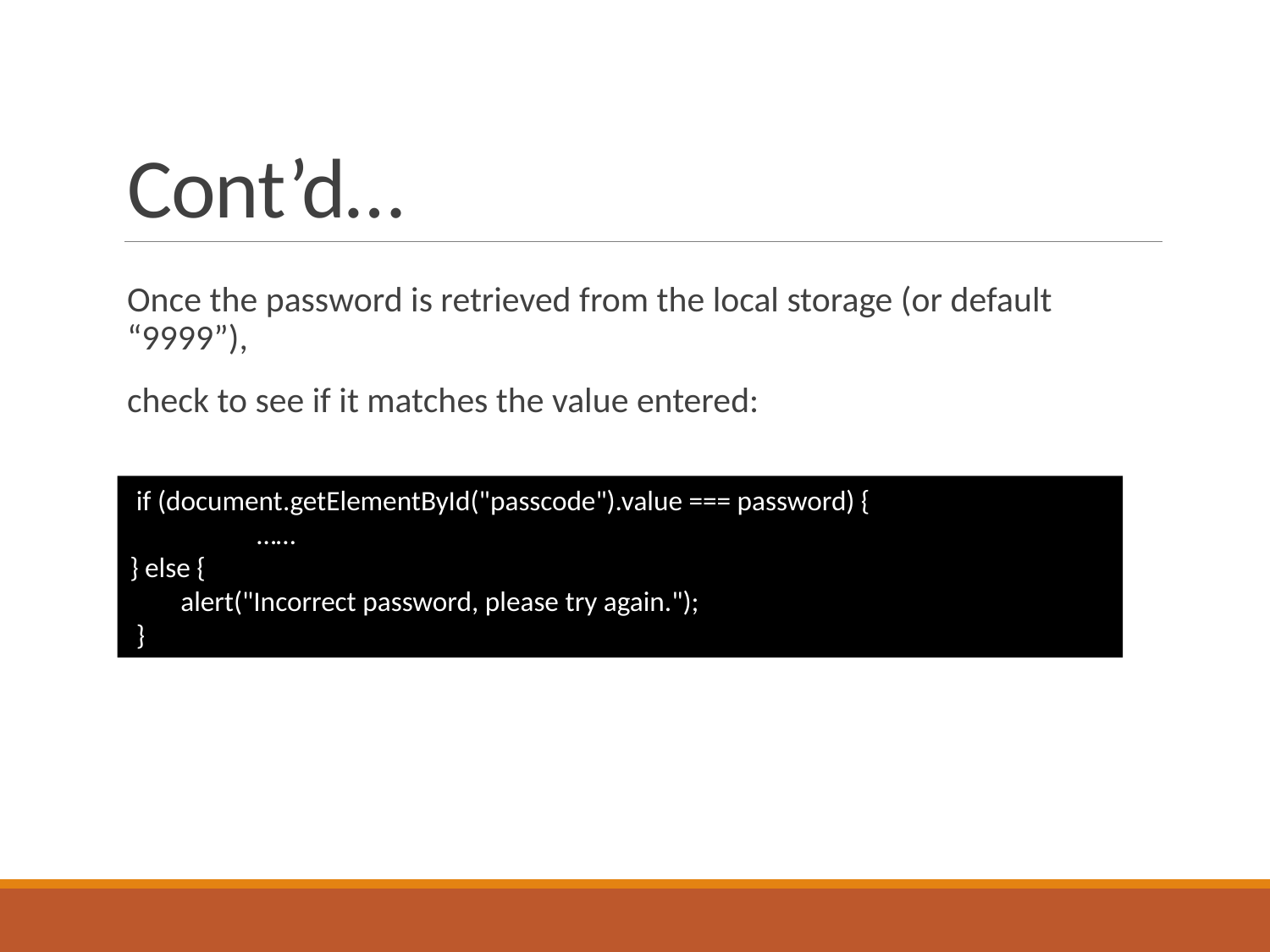

# Cont’d…
Once the password is retrieved from the local storage (or default “9999”),
check to see if it matches the value entered:

 if (document.getElementById("passcode").value === password) {
	……
} else {
        alert("Incorrect password, please try again.");
 }